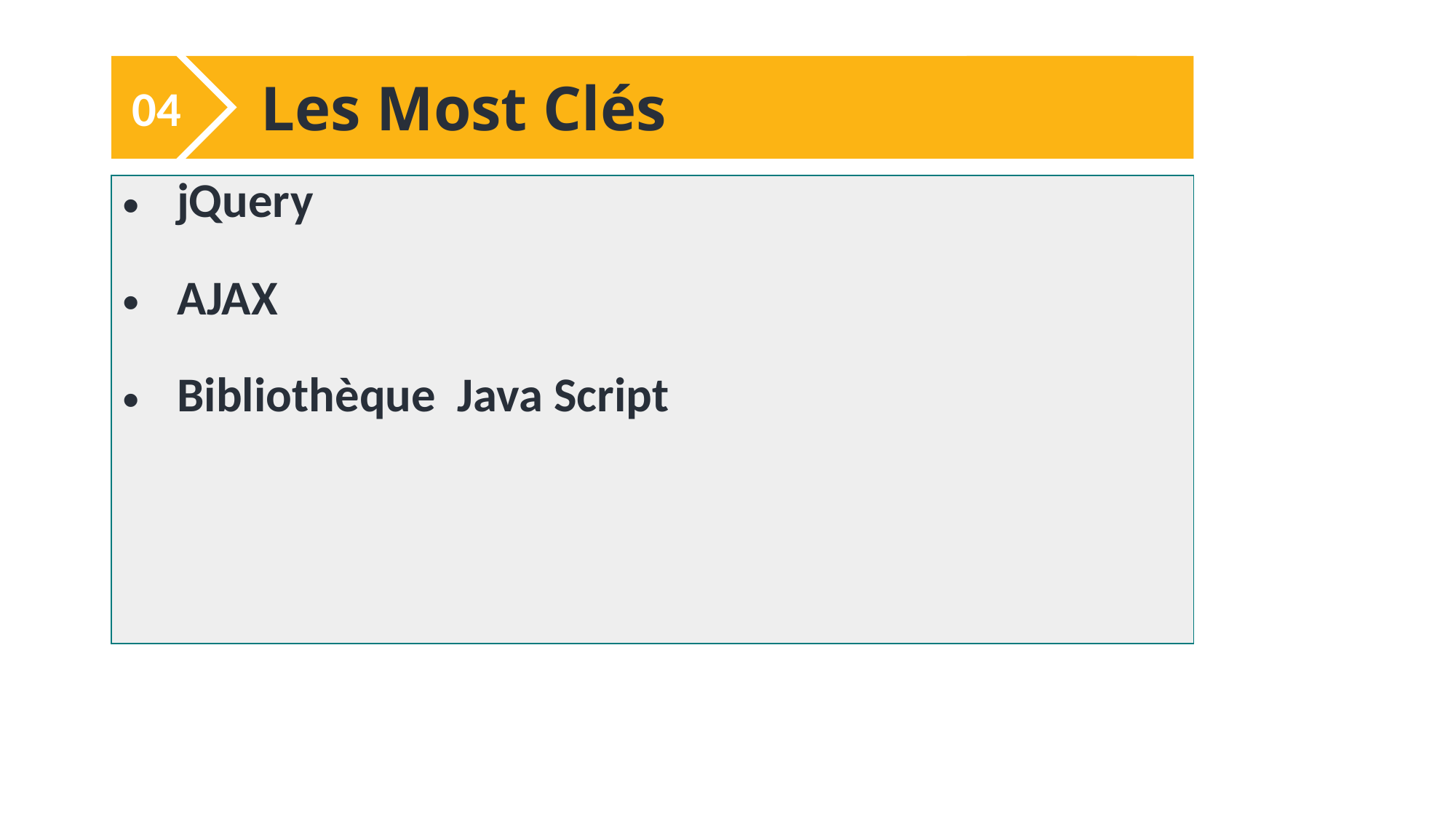

04

Les Most Clés
| jQuery AJAX Bibliothèque Java Script |
| --- |